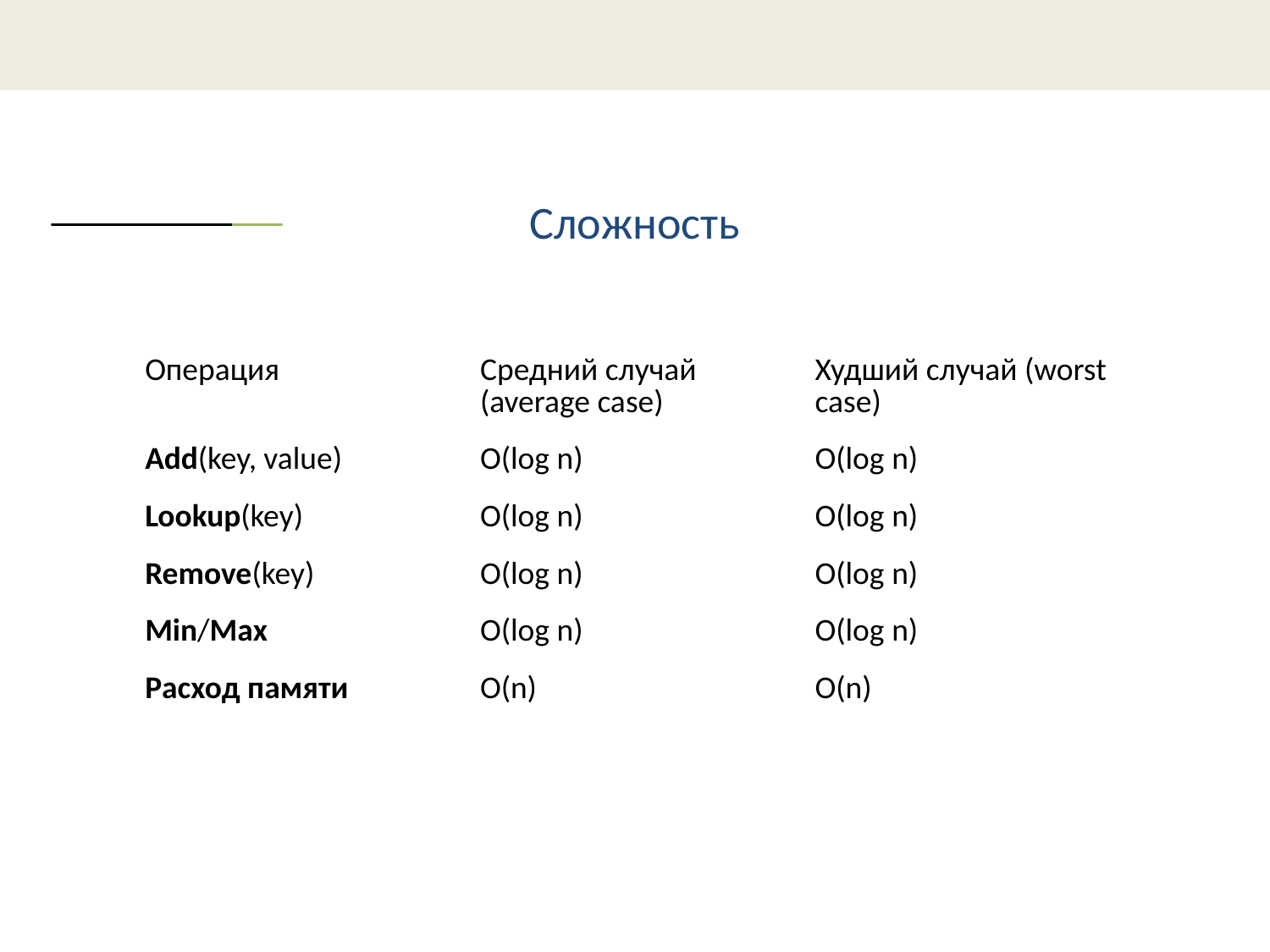

# Сложность
| Операция | Средний случай (average case) | Худший случай (worst case) |
| --- | --- | --- |
| Add(key, value) | O(log n) | O(log n) |
| Lookup(key) | O(log n) | O(log n) |
| Remove(key) | O(log n) | O(log n) |
| Min/Max | O(log n) | O(log n) |
| Расход памяти | O(n) | O(n) |